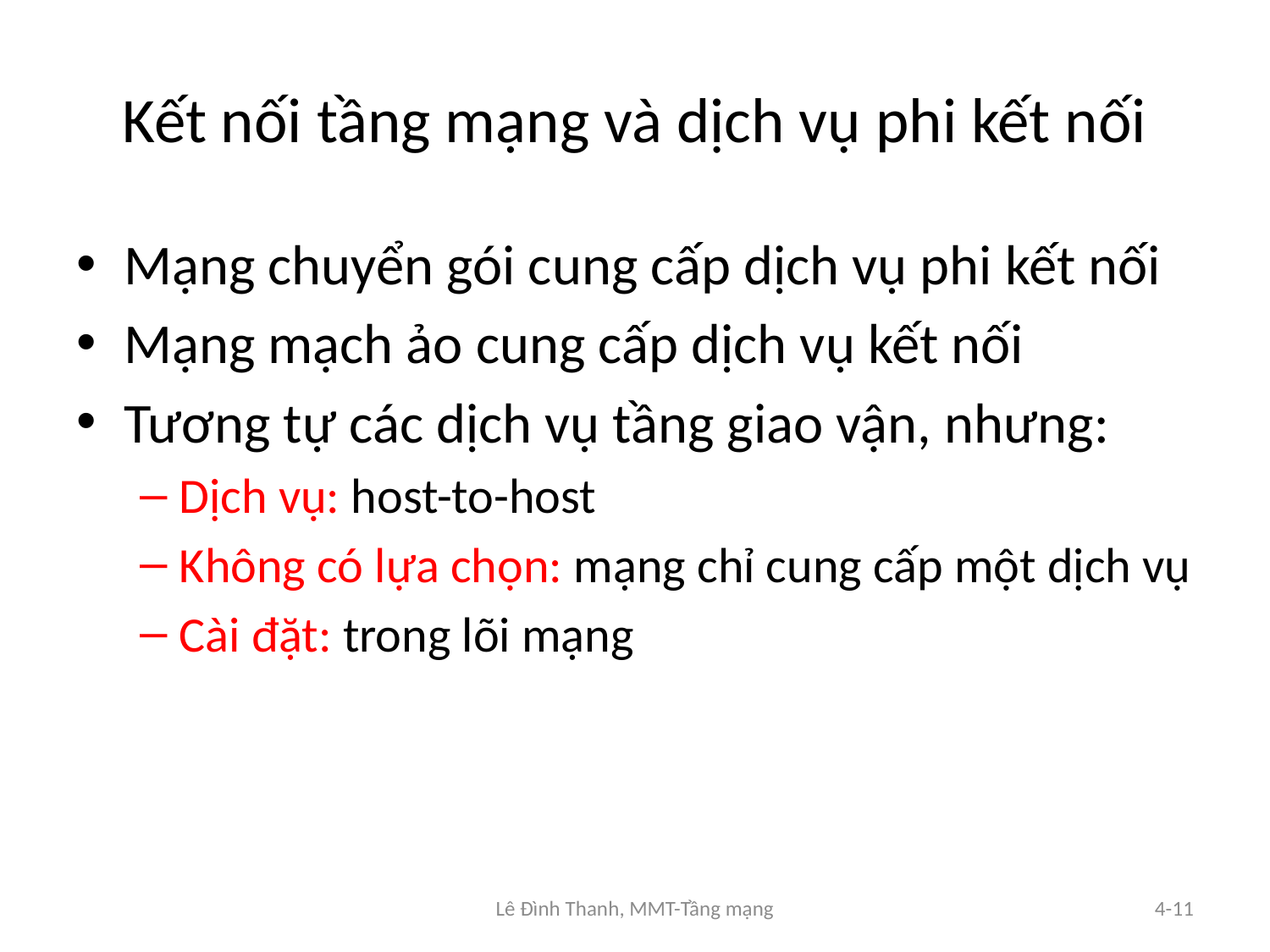

# Kết nối tầng mạng và dịch vụ phi kết nối
Mạng chuyển gói cung cấp dịch vụ phi kết nối
Mạng mạch ảo cung cấp dịch vụ kết nối
Tương tự các dịch vụ tầng giao vận, nhưng:
Dịch vụ: host-to-host
Không có lựa chọn: mạng chỉ cung cấp một dịch vụ
Cài đặt: trong lõi mạng
Lê Đình Thanh, MMT-Tầng mạng
4-11